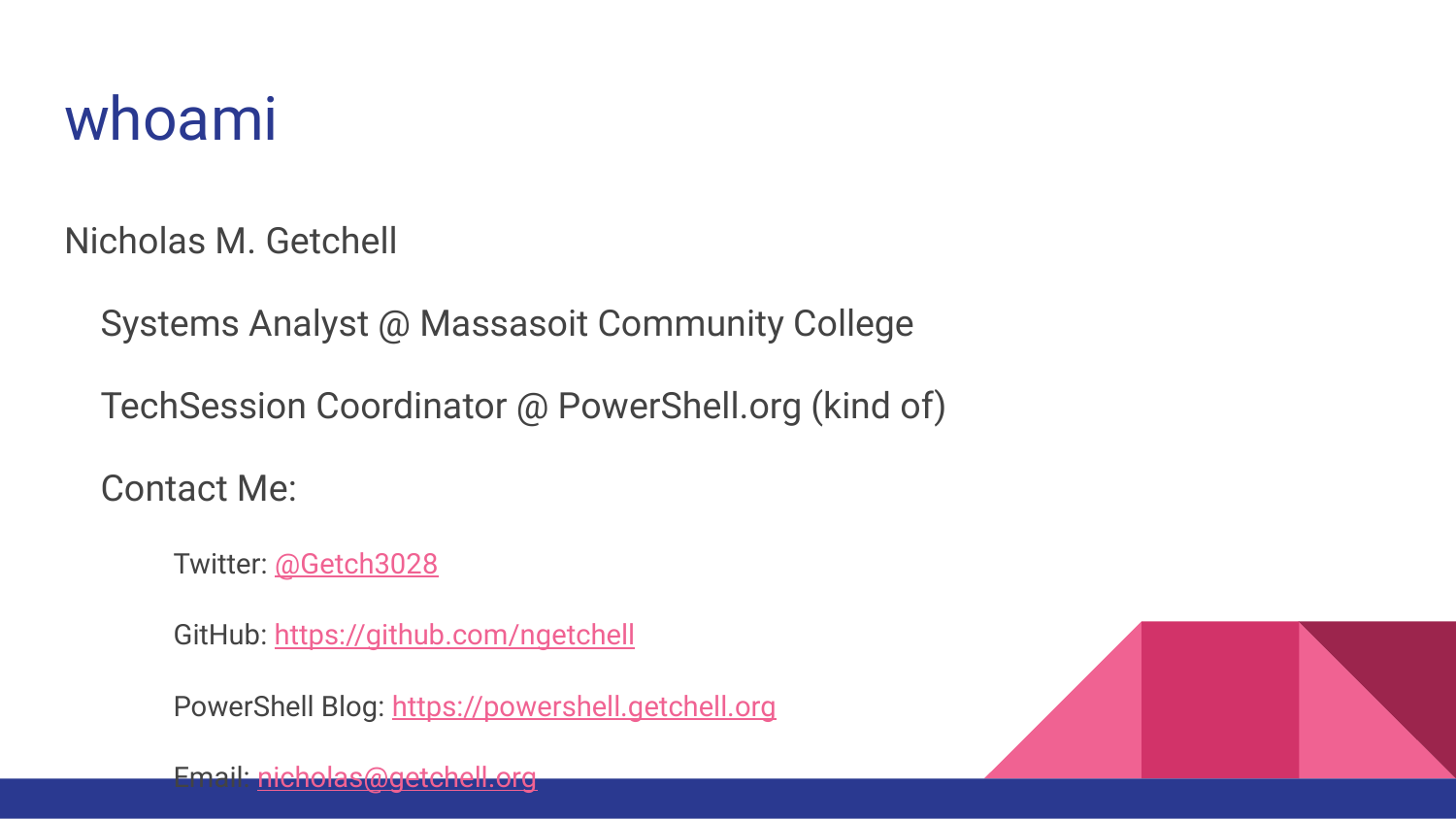

# whoami
Nicholas M. Getchell
Systems Analyst @ Massasoit Community College
TechSession Coordinator @ PowerShell.org (kind of)
Contact Me:
Twitter: @Getch3028
GitHub: https://github.com/ngetchell
PowerShell Blog: https://powershell.getchell.org
Email: nicholas@getchell.org